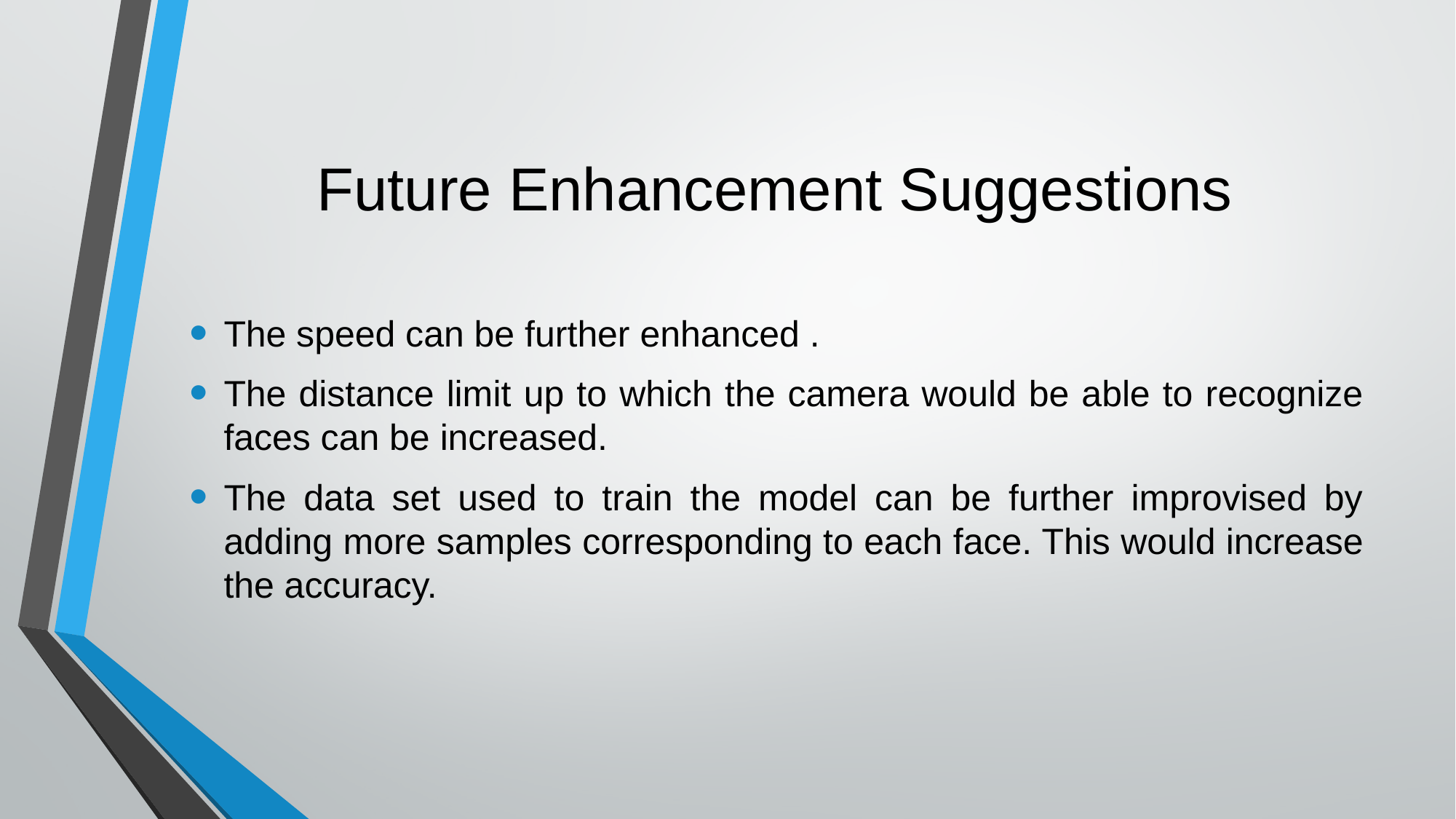

# Future Enhancement Suggestions
The speed can be further enhanced .
The distance limit up to which the camera would be able to recognize faces can be increased.
The data set used to train the model can be further improvised by adding more samples corresponding to each face. This would increase the accuracy.